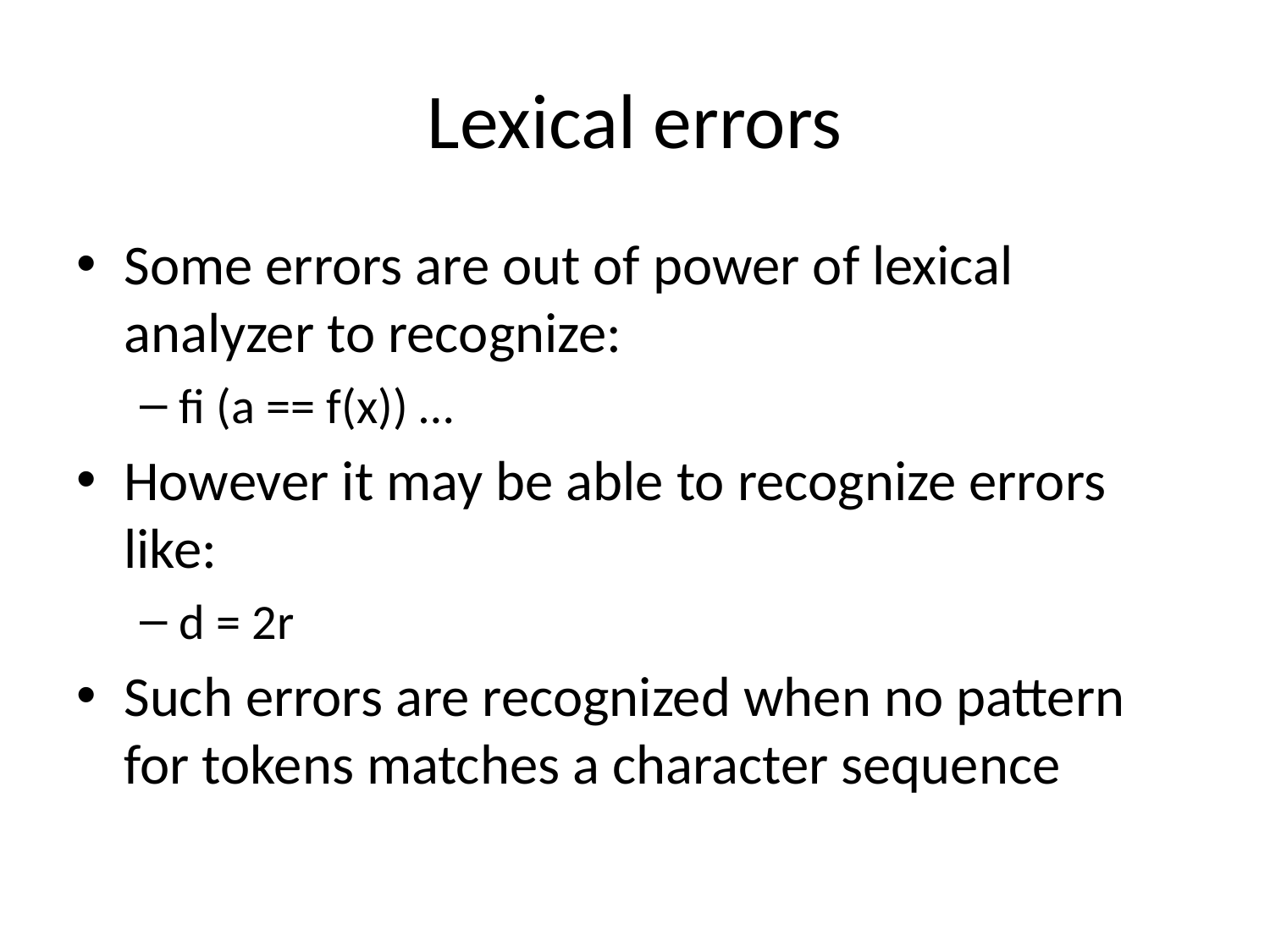

# Lexical errors
Some errors are out of power of lexical analyzer to recognize:
fi (a == f(x)) …
However it may be able to recognize errors like:
d = 2r
Such errors are recognized when no pattern for tokens matches a character sequence